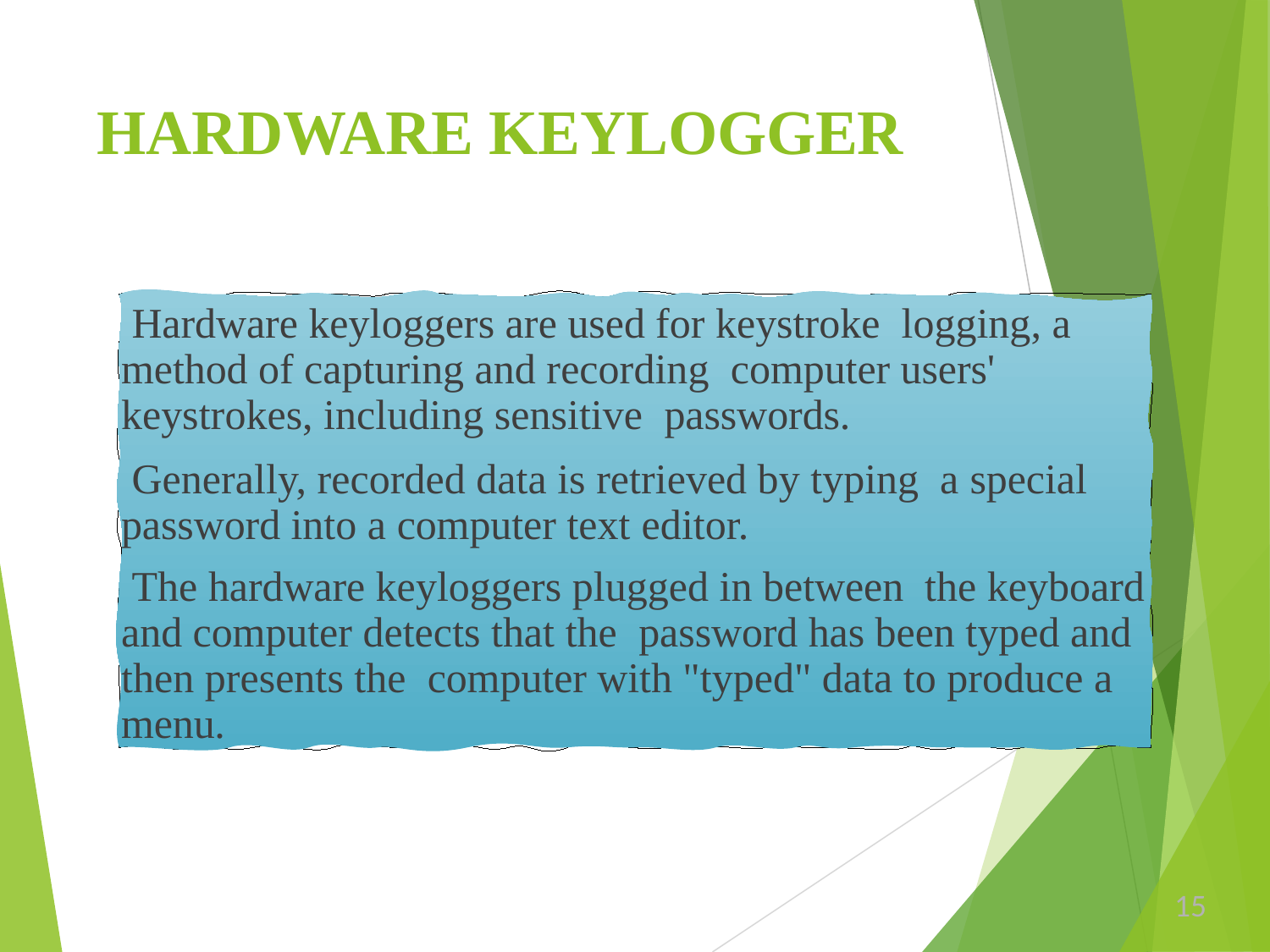

HARDWARE KEYLOGGER
Hardware keyloggers are used for keystroke  logging, a method of capturing and recording  computer users' keystrokes, including sensitive  passwords.
Generally, recorded data is retrieved by typing  a special password into a computer text editor.
The hardware keyloggers plugged in between  the keyboard and computer detects that the  password has been typed and then presents the  computer with "typed" data to produce a menu.
15